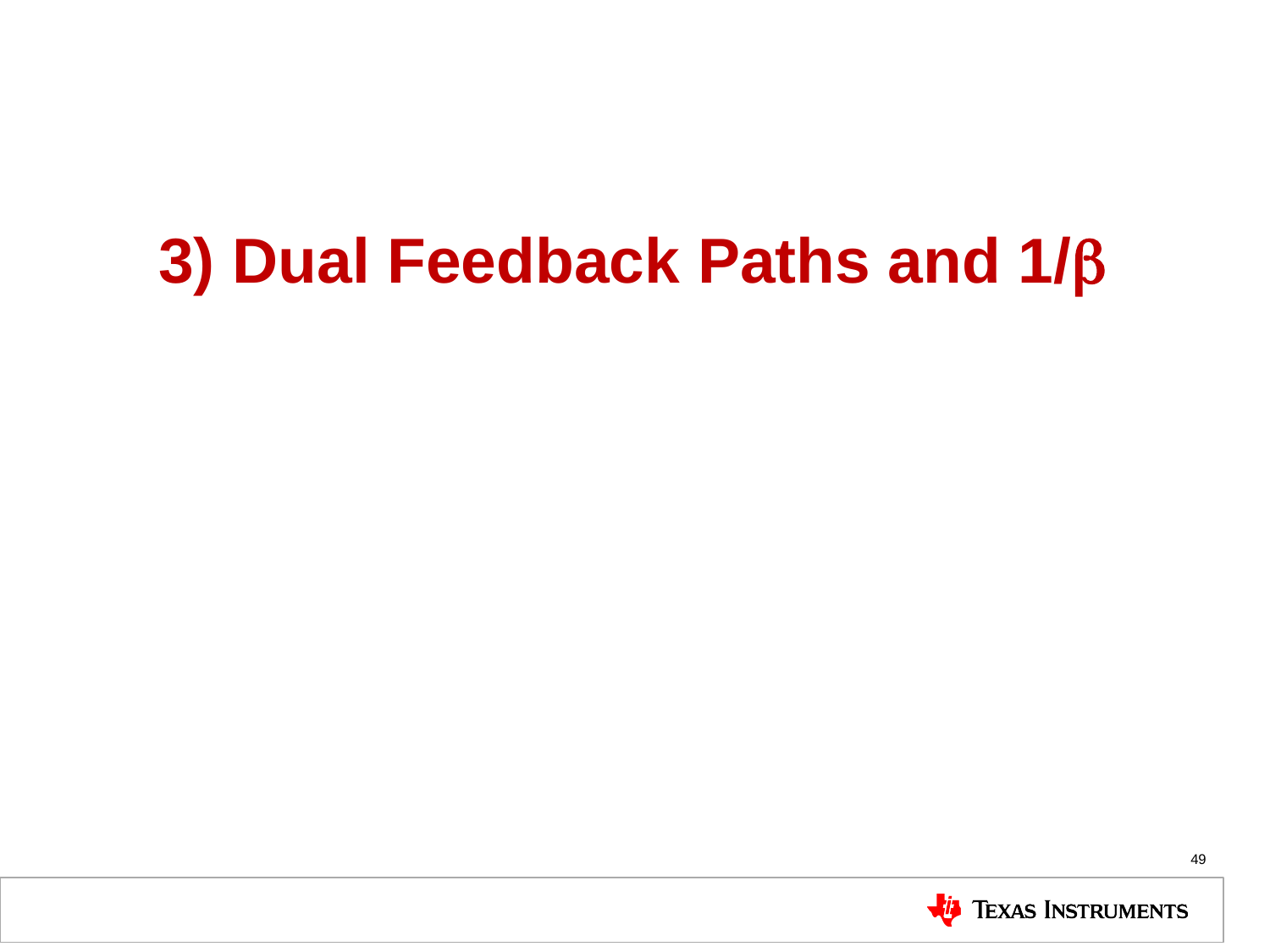

3) Dual Feedback Paths and 1/β
49